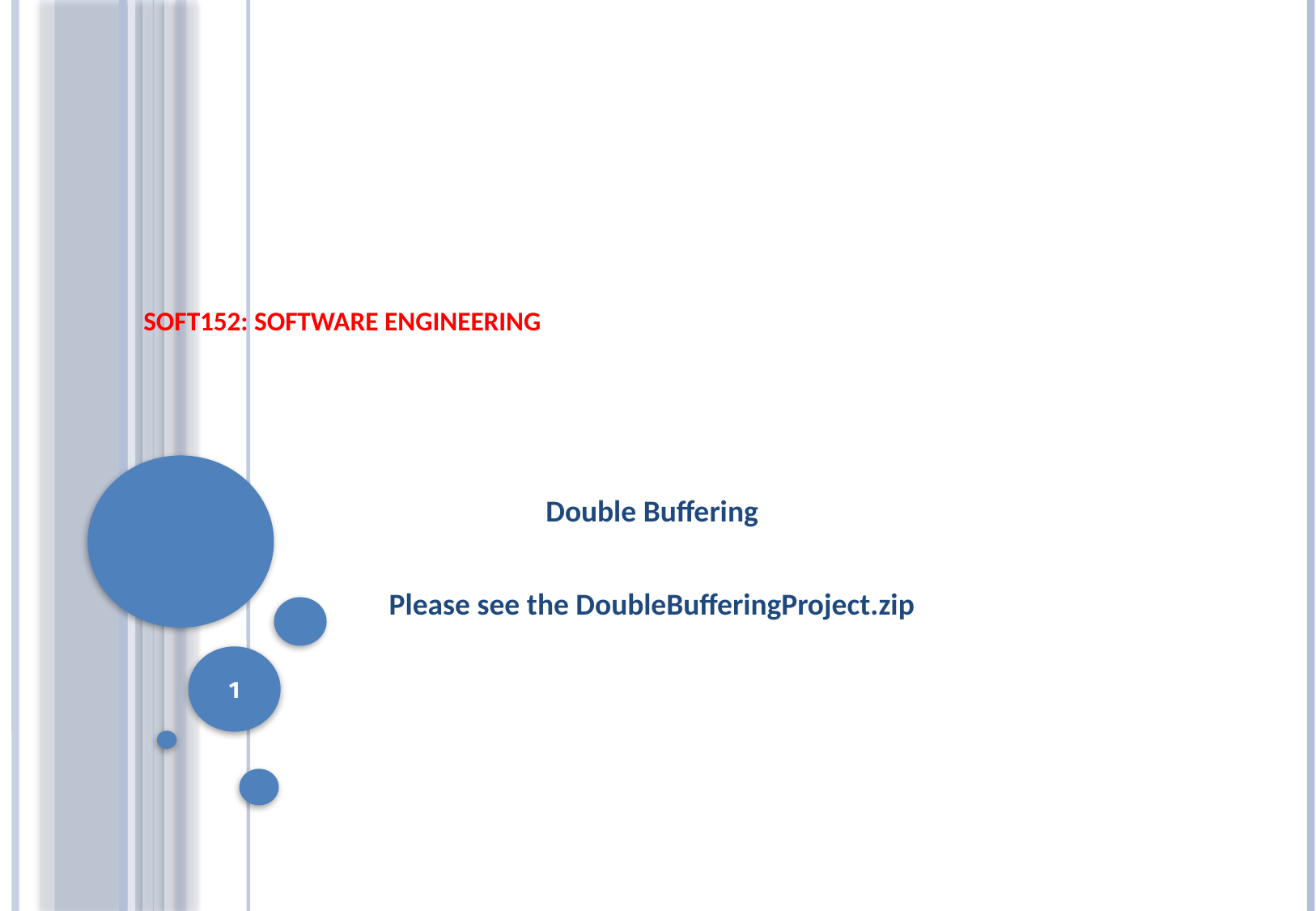

# SOFT152: Software Engineering
Double Buffering

Please see the DoubleBufferingProject.zip
1